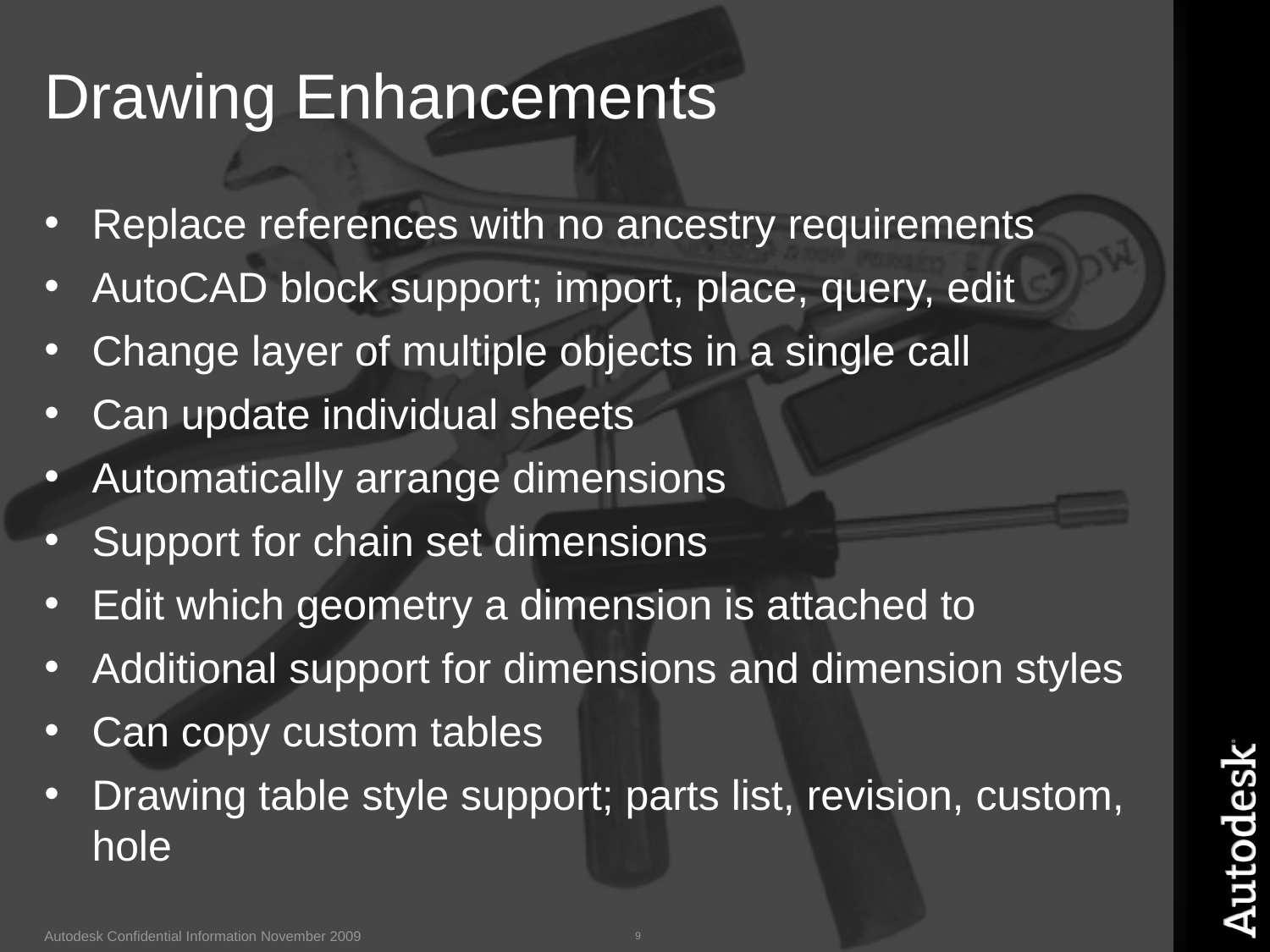

# Drawing Enhancements
Replace references with no ancestry requirements
AutoCAD block support; import, place, query, edit
Change layer of multiple objects in a single call
Can update individual sheets
Automatically arrange dimensions
Support for chain set dimensions
Edit which geometry a dimension is attached to
Additional support for dimensions and dimension styles
Can copy custom tables
Drawing table style support; parts list, revision, custom, hole